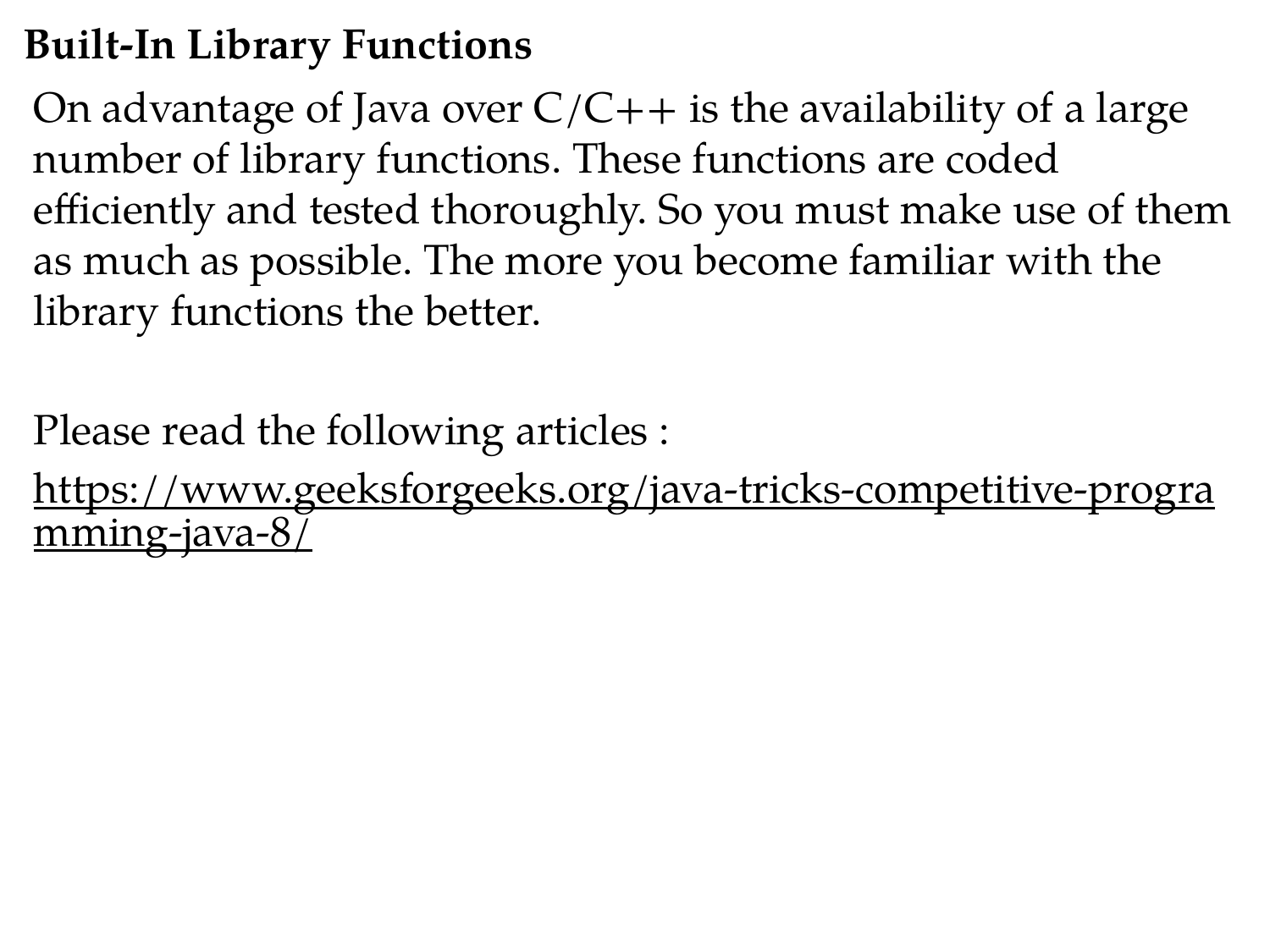

# Built-In Library Functions
On advantage of Java over C/C++ is the availability of a large number of library functions. These functions are coded efficiently and tested thoroughly. So you must make use of them as much as possible. The more you become familiar with the library functions the better.

Please read the following articles :
https://www.geeksforgeeks.org/java-tricks-competitive-programming-java-8/